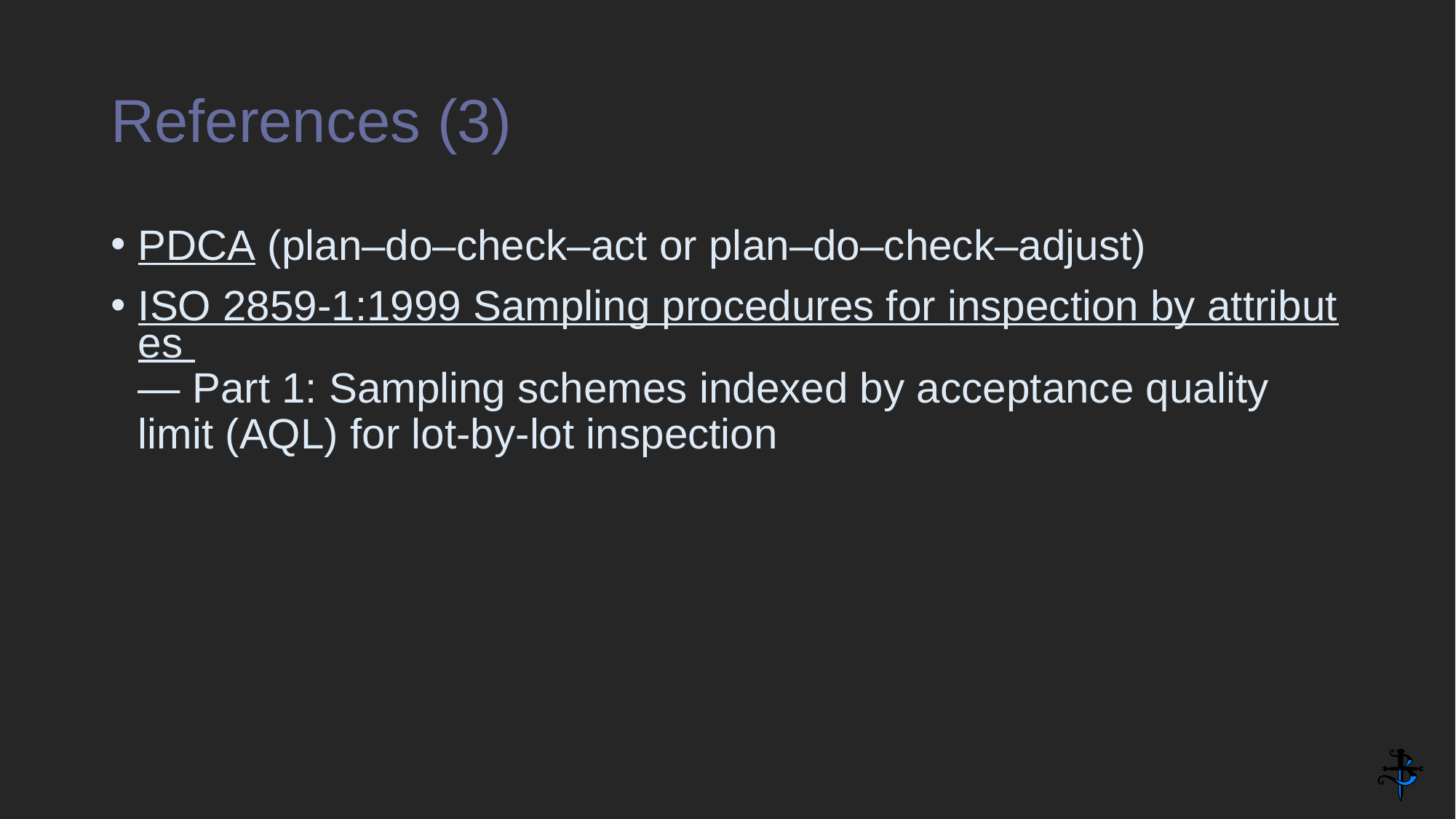

# References (3)
PDCA (plan–do–check–act or plan–do–check–adjust)
ISO 2859-1:1999 Sampling procedures for inspection by attributes — Part 1: Sampling schemes indexed by acceptance quality limit (AQL) for lot-by-lot inspection